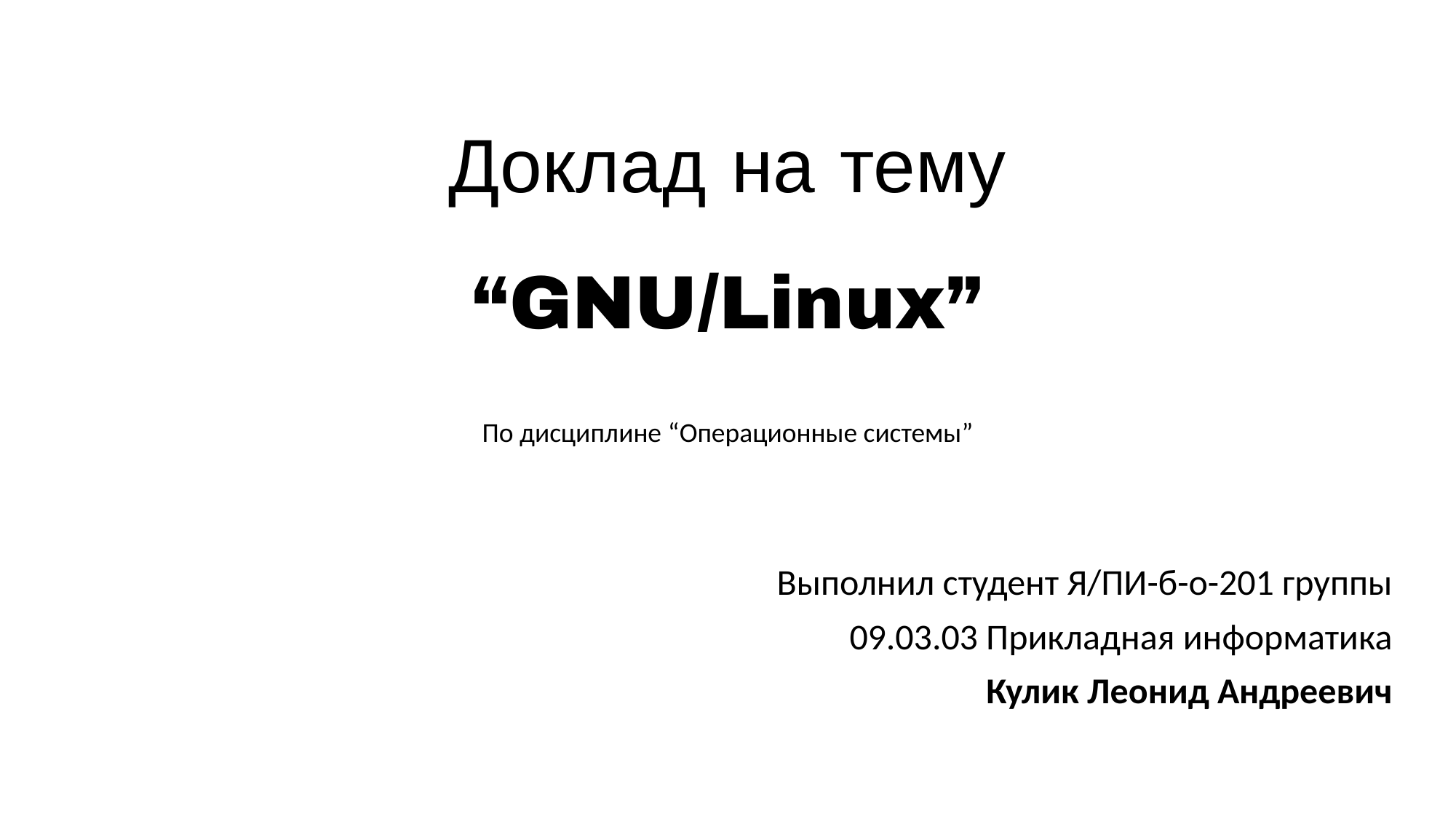

# Доклад на тему “GNU/Linux”
По дисциплине “Операционные системы”
Выполнил студент Я/ПИ-б-о-201 группы
09.03.03 Прикладная информатика
Кулик Леонид Андреевич